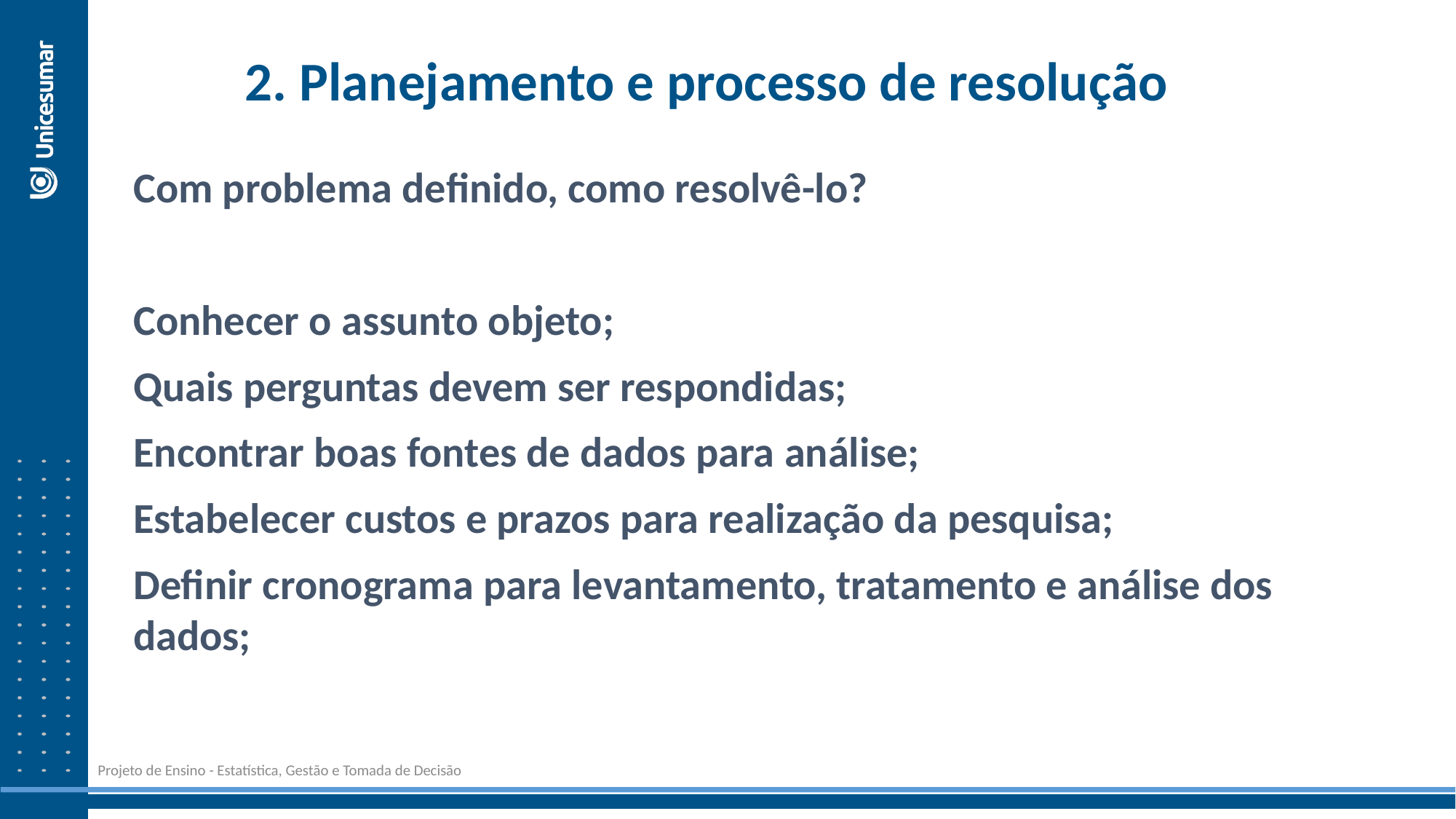

2. Planejamento e processo de resolução
Com problema definido, como resolvê-lo?

Conhecer o assunto objeto;
Quais perguntas devem ser respondidas;
Encontrar boas fontes de dados para análise;
Estabelecer custos e prazos para realização da pesquisa;
Definir cronograma para levantamento, tratamento e análise dos dados;

Projeto de Ensino - Estatística, Gestão e Tomada de Decisão